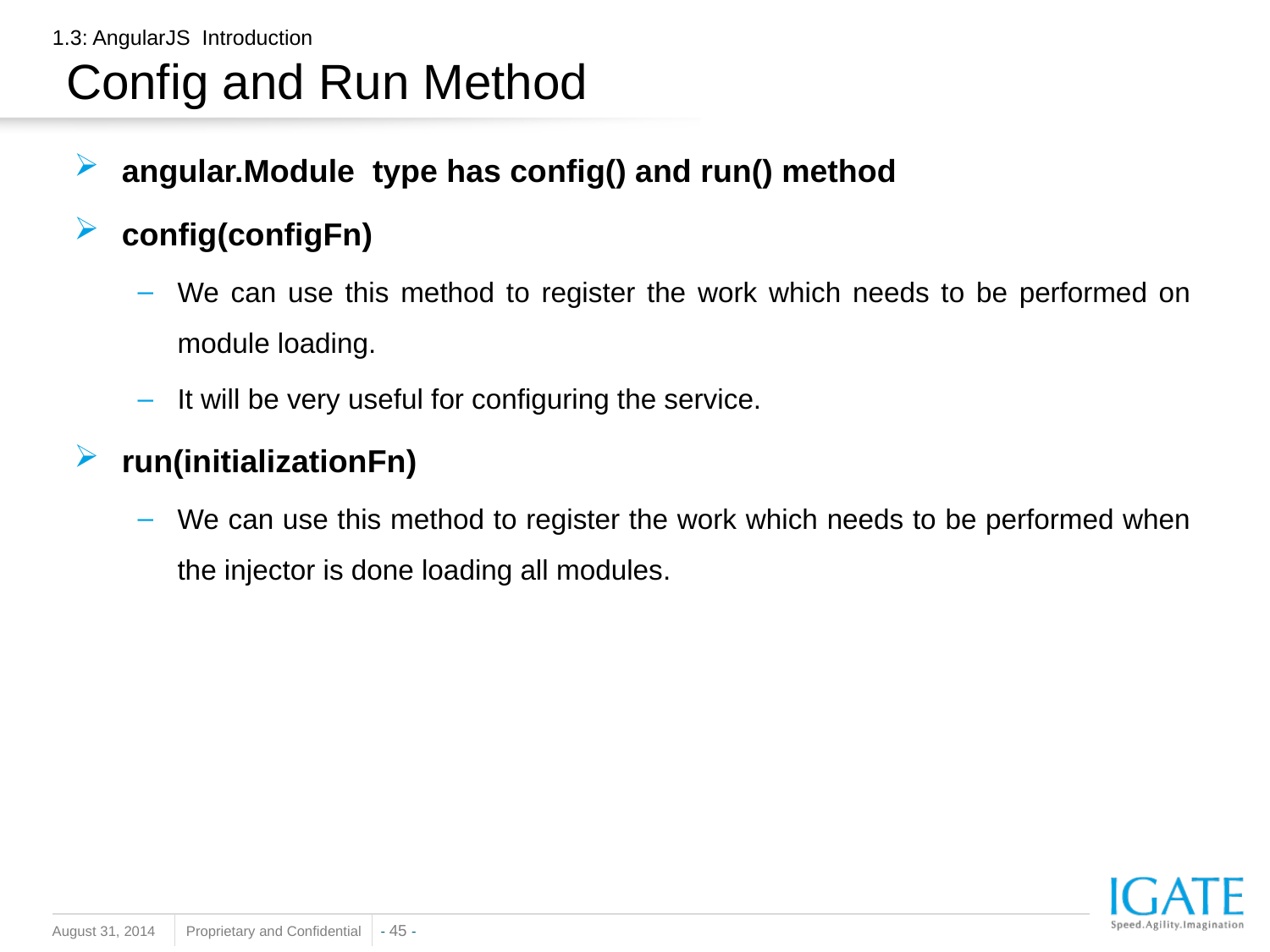

# 1.3: AngularJS  Introduction Config and Run Method
angular.Module  type has config() and run() method
config(configFn)
We can use this method to register the work which needs to be performed on module loading.
It will be very useful for configuring the service.
run(initializationFn)
We can use this method to register the work which needs to be performed when the injector is done loading all modules.